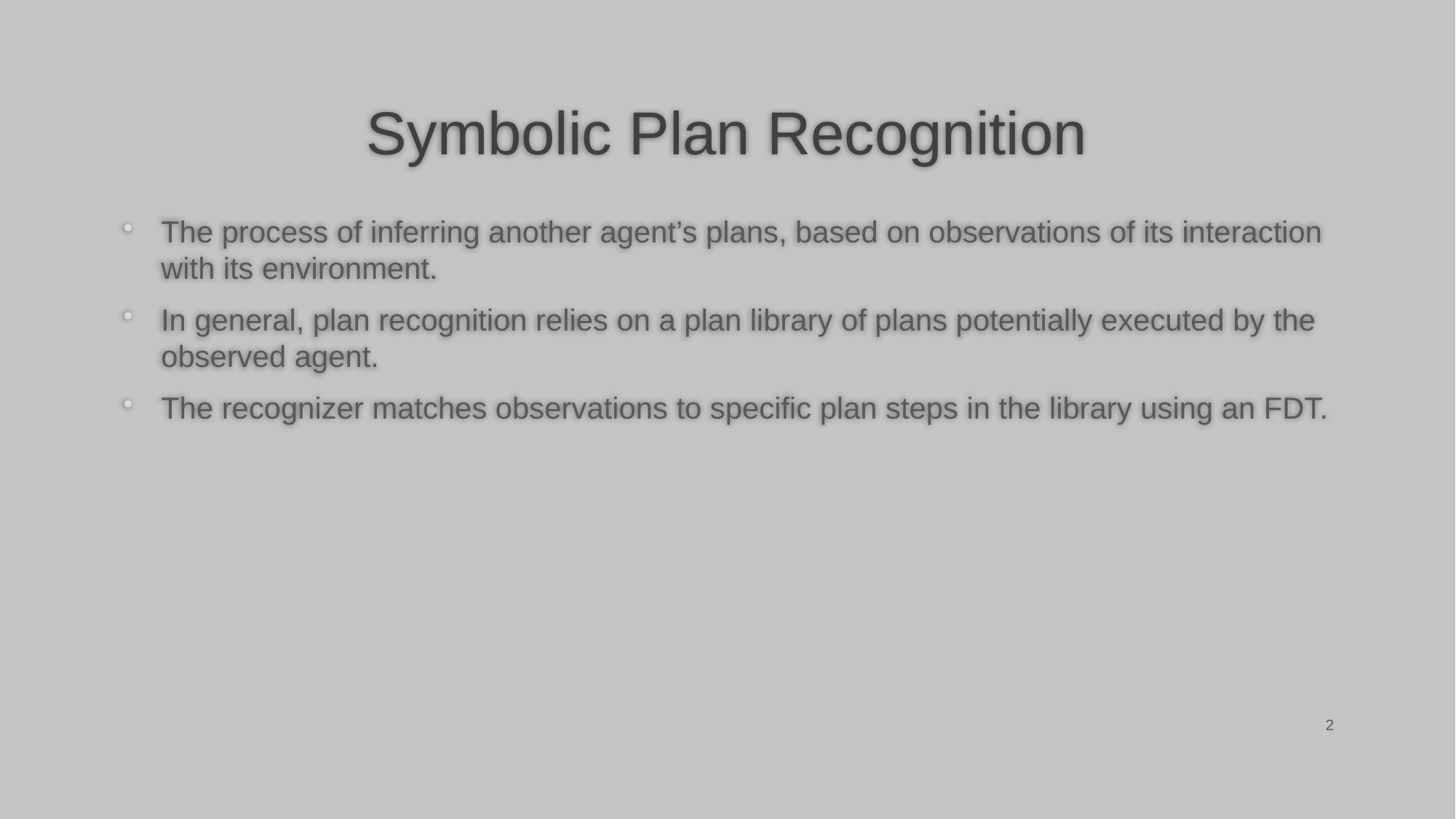

# Symbolic Plan Recognition
The process of inferring another agent’s plans, based on observations of its interaction with its environment.
In general, plan recognition relies on a plan library of plans potentially executed by the observed agent.
The recognizer matches observations to specific plan steps in the library using an FDT.

2